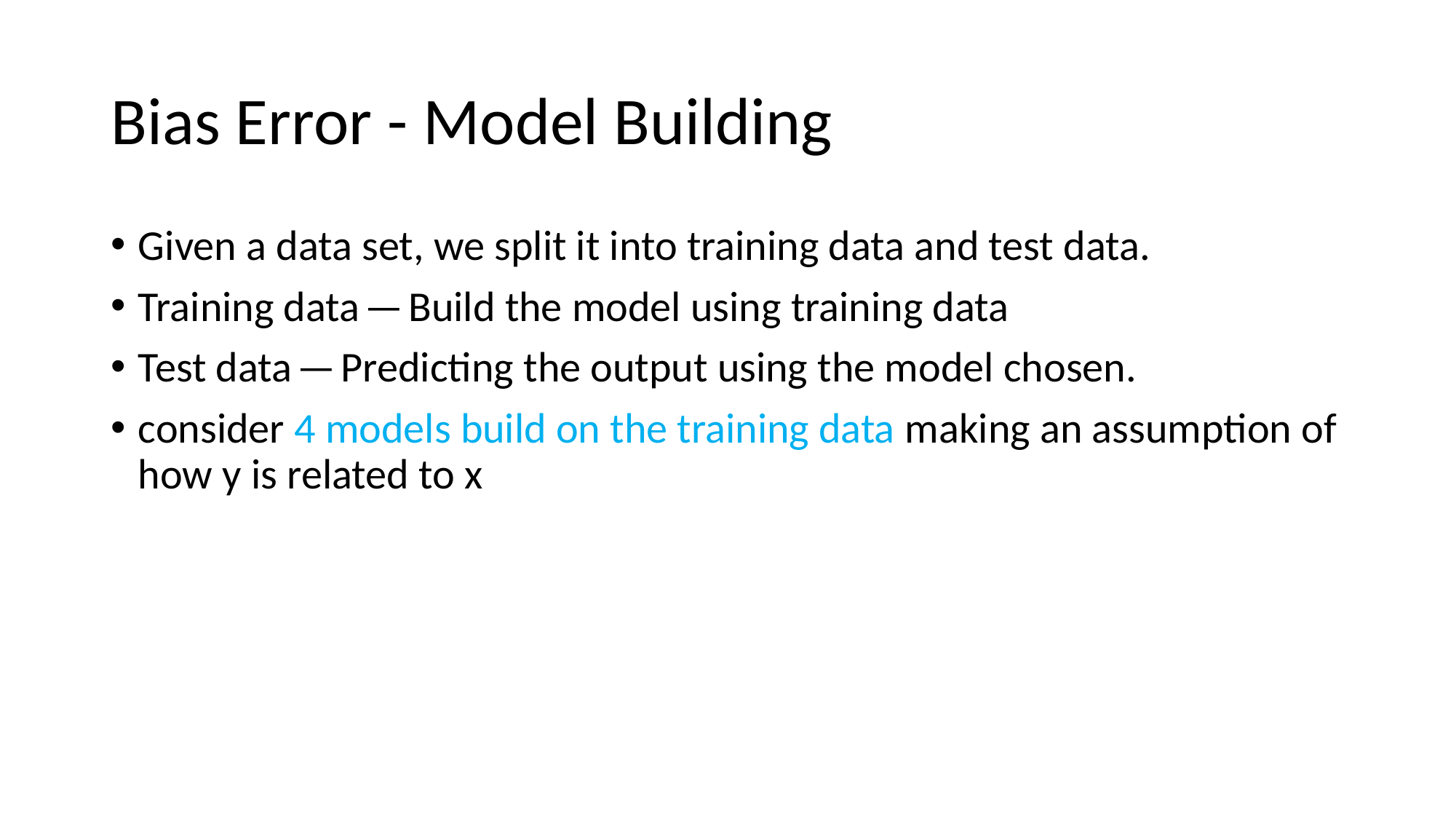

# Bias Error - Model Building
Given a data set, we split it into training data and test data.
Training data — Build the model using training data
Test data — Predicting the output using the model chosen.
consider 4 models build on the training data making an assumption of how y is related to x